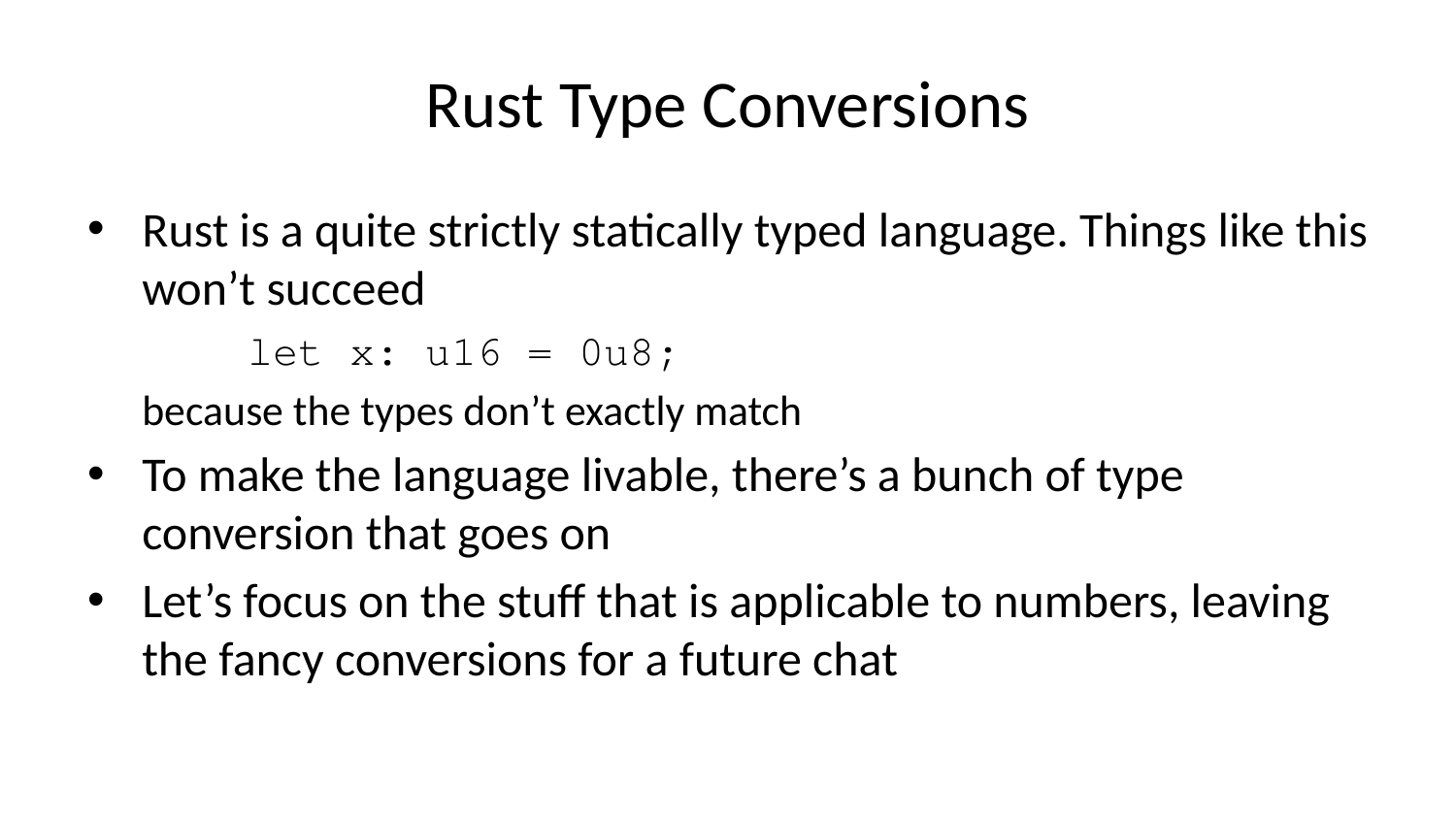

# Rust Type Conversions
Rust is a quite strictly statically typed language. Things like this won’t succeed
  let x: u16 = 0u8;
because the types don’t exactly match
To make the language livable, there’s a bunch of type conversion that goes on
Let’s focus on the stuff that is applicable to numbers, leaving the fancy conversions for a future chat